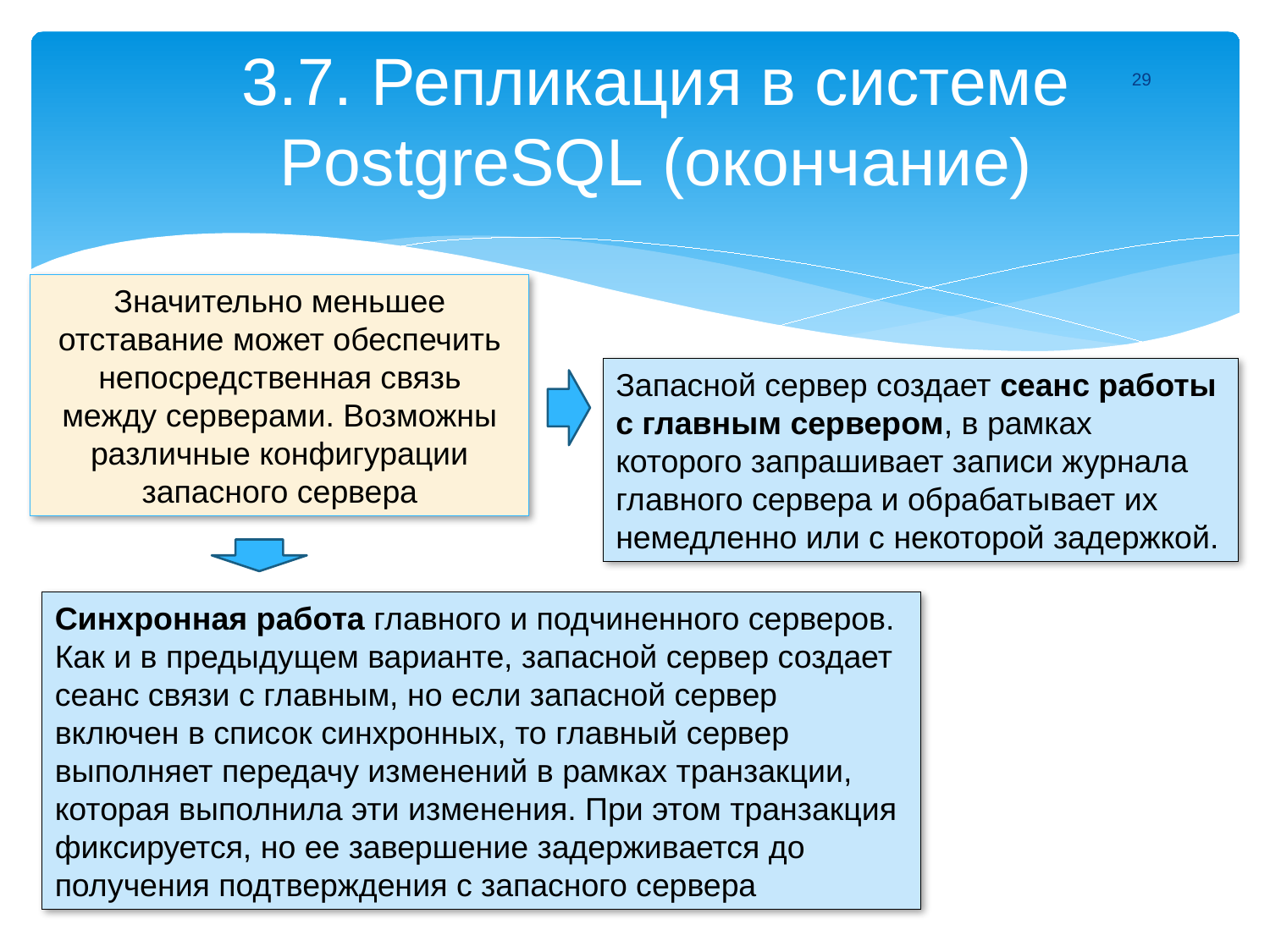

# 3.7. Репликация в системе PostgreSQL (окончание)
29
Значительно меньшее отставание может обеспечить непосредственная связь
между серверами. Возможны различные конфигурации запасного сервера
Запасной сервер создает сеанс работы с главным сервером, в рамках которого запрашивает записи журнала главного сервера и обрабатывает их немедленно или с некоторой задержкой.

Синхронная работа главного и подчиненного серверов. Как и в предыдущем варианте, запасной сервер создает сеанс связи с главным, но если запасной сервер включен в список синхронных, то главный сервер выполняет передачу изменений в рамках транзакции, которая выполнила эти изменения. При этом транзакция фиксируется, но ее завершение задерживается до получения подтверждения с запасного сервера